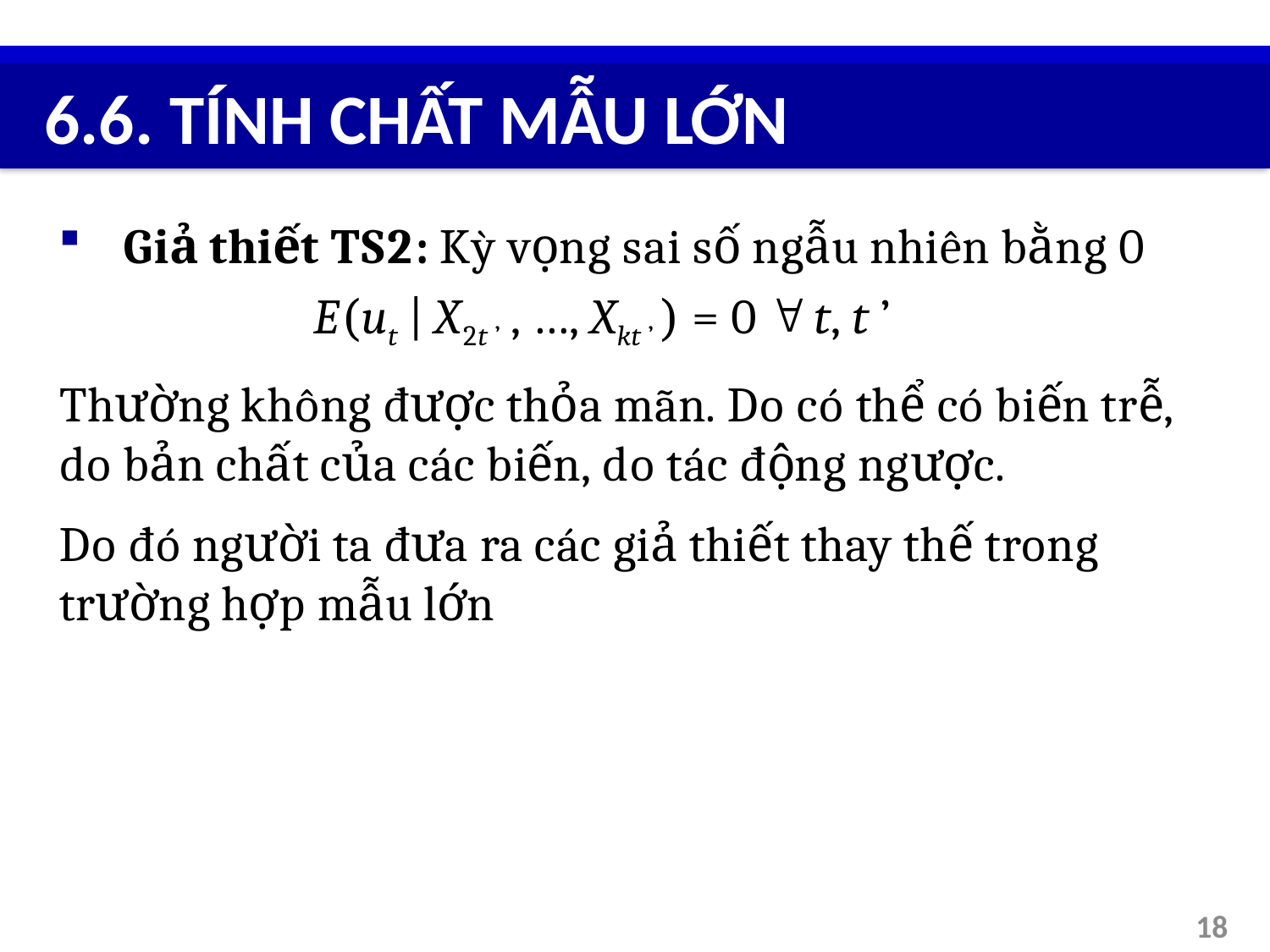

# 6.6. TÍNH CHẤT MẪU LỚN
Giả thiết TS2: Kỳ vọng sai số ngẫu nhiên bằng 0
		E(ut | X2t ’ , …, Xkt ’ ) = 0 ∀ t, t ’
Thường không được thỏa mãn. Do có thể có biến trễ, do bản chất của các biến, do tác động ngược.
Do đó người ta đưa ra các giả thiết thay thế trong trường hợp mẫu lớn

18